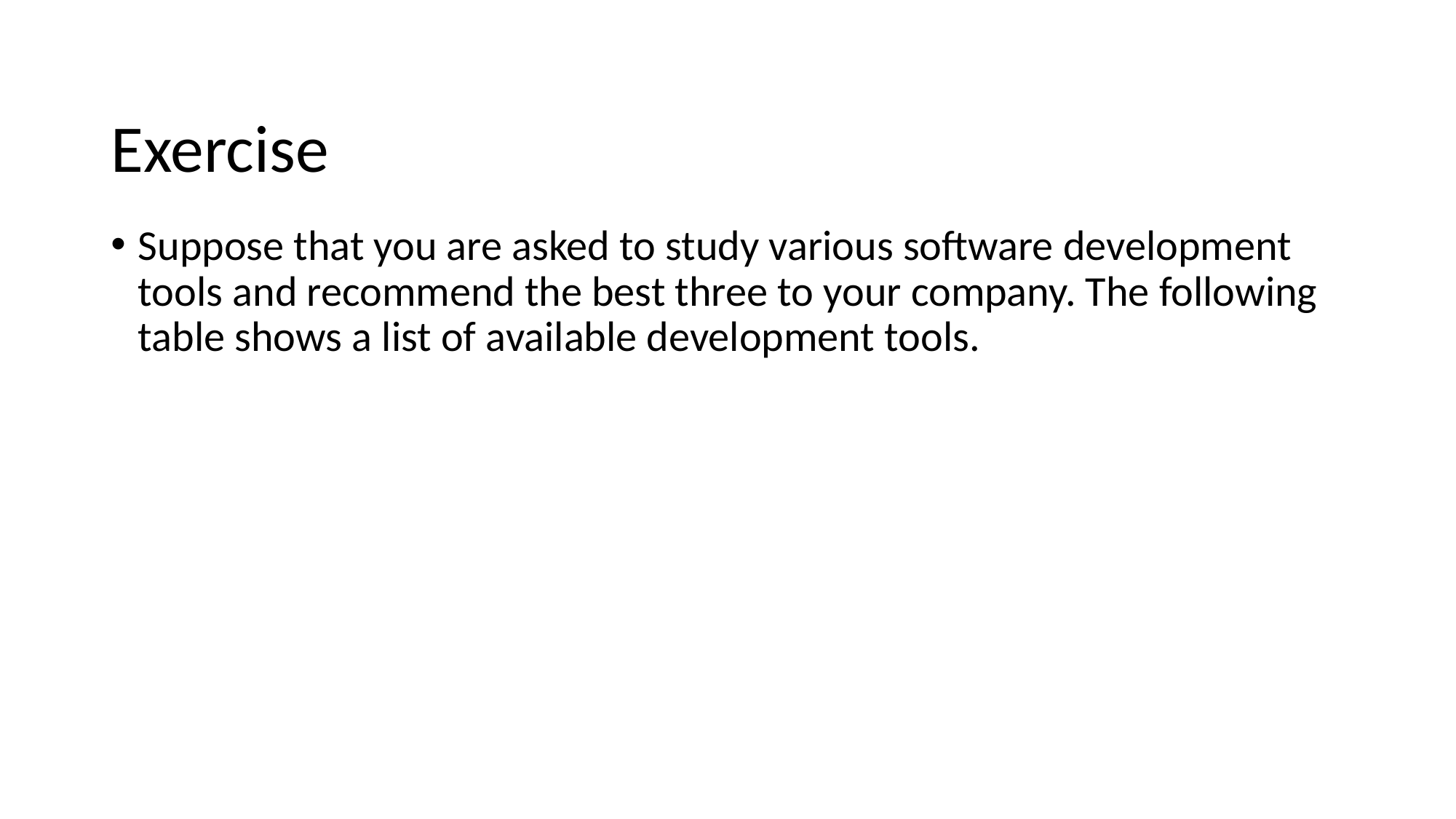

# Exercise
Suppose that you are asked to study various software development tools and recommend the best three to your company. The following table shows a list of available development tools.